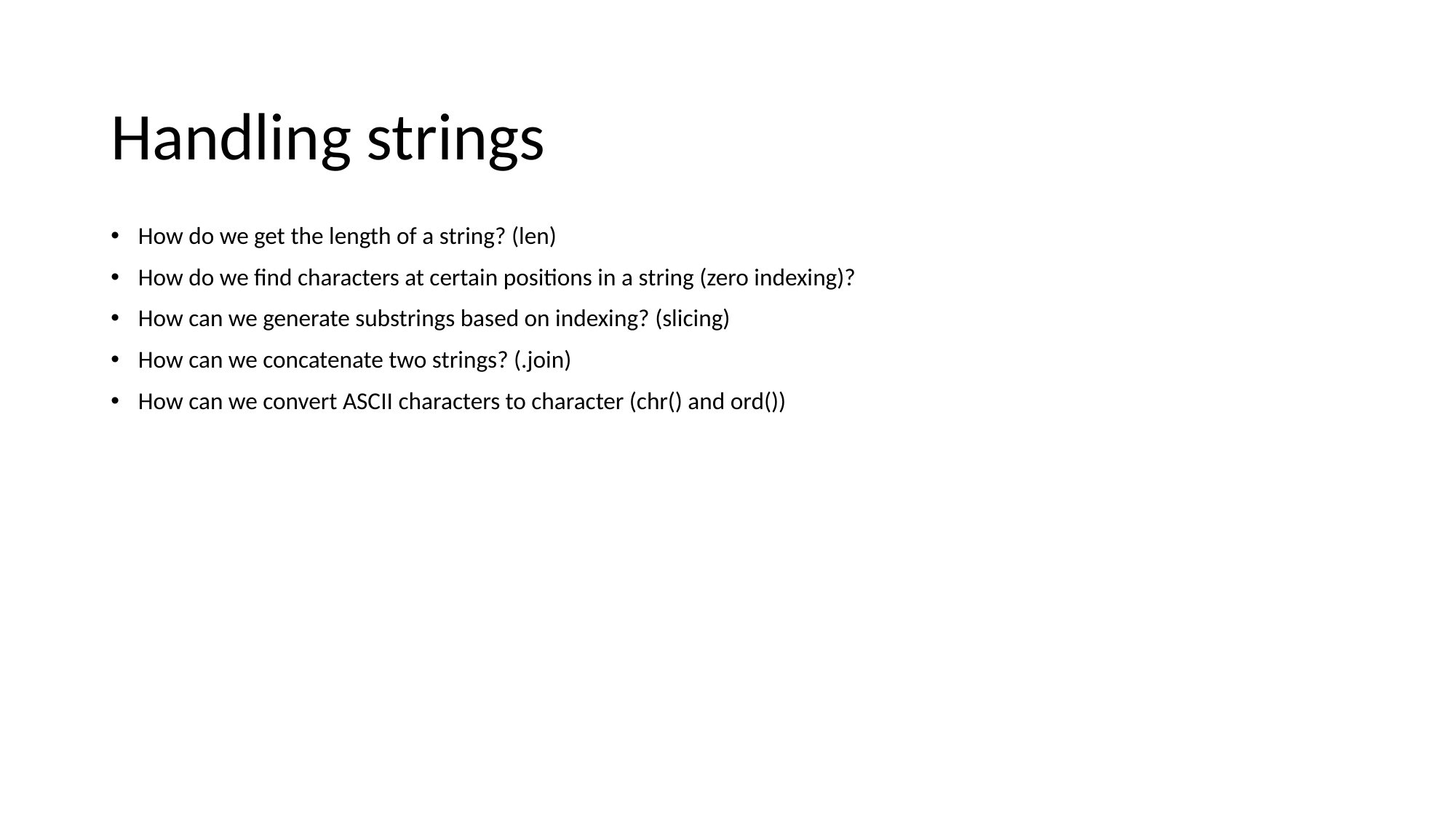

# Handling strings
How do we get the length of a string? (len)
How do we find characters at certain positions in a string (zero indexing)?
How can we generate substrings based on indexing? (slicing)
How can we concatenate two strings? (.join)
How can we convert ASCII characters to character (chr() and ord())